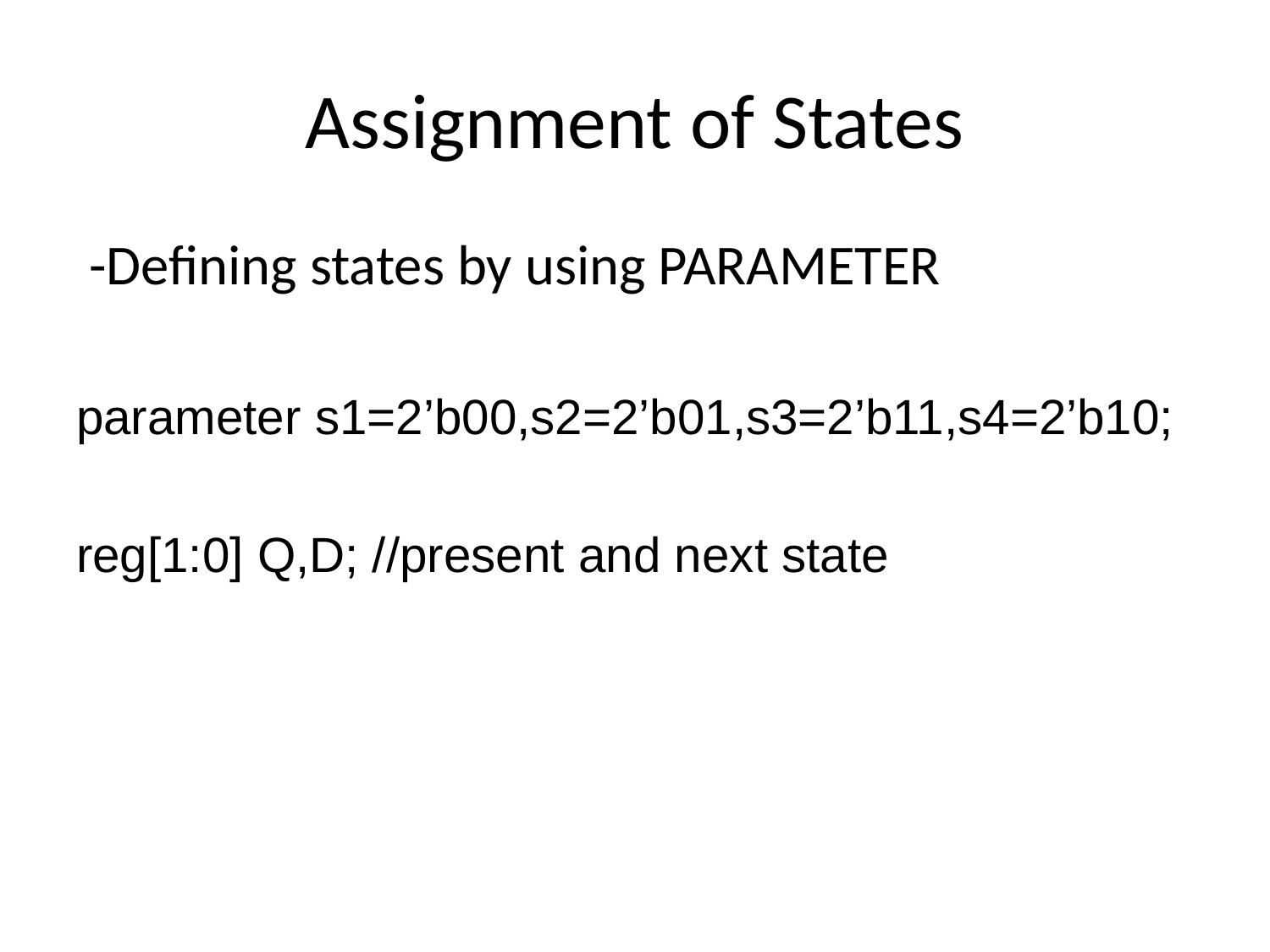

# Assignment of States
 -Defining states by using PARAMETER

parameter s1=2’b00,s2=2’b01,s3=2’b11,s4=2’b10;

reg[1:0] Q,D; //present and next state